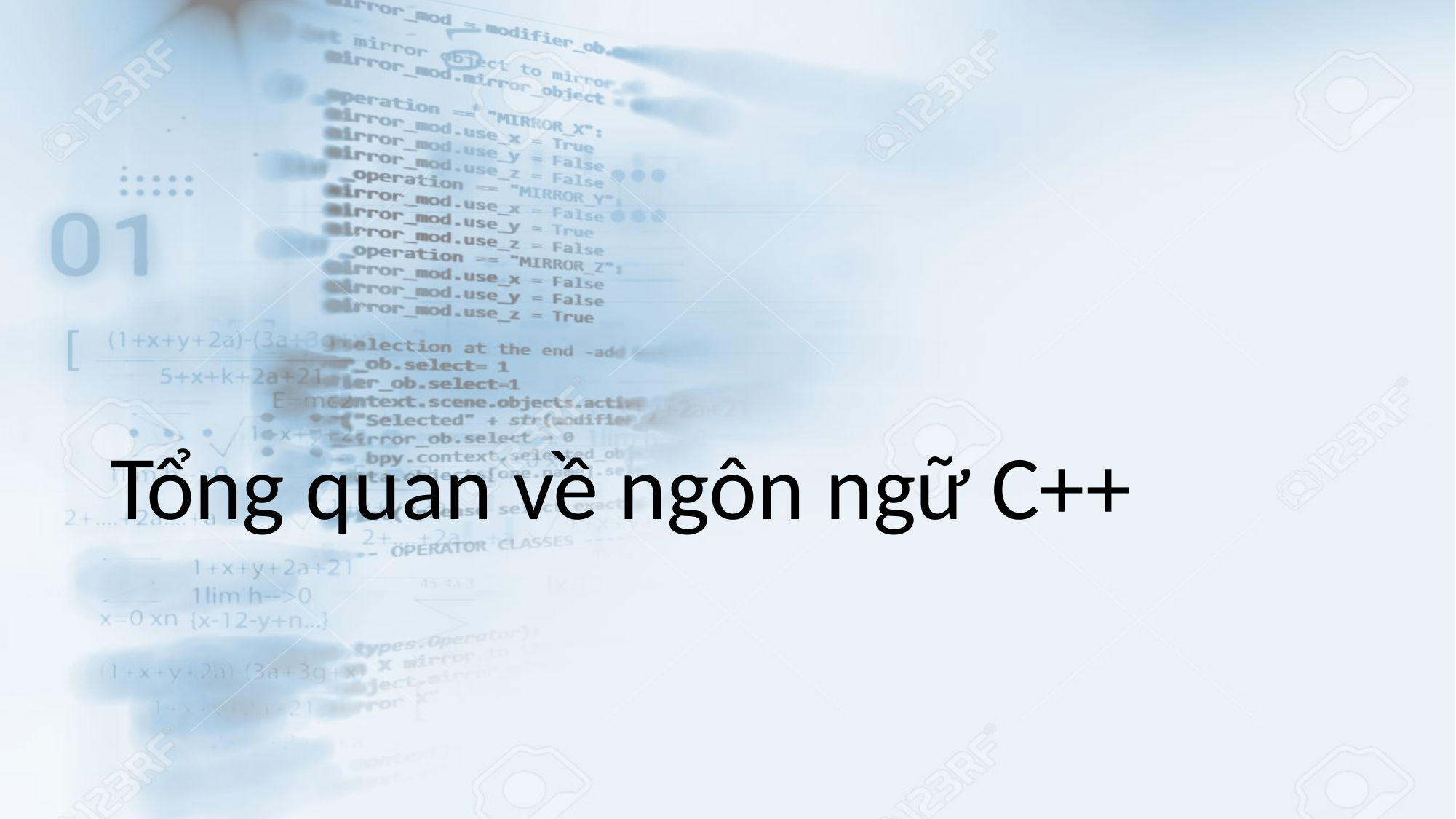

# Tổng quan về ngôn ngữ C++